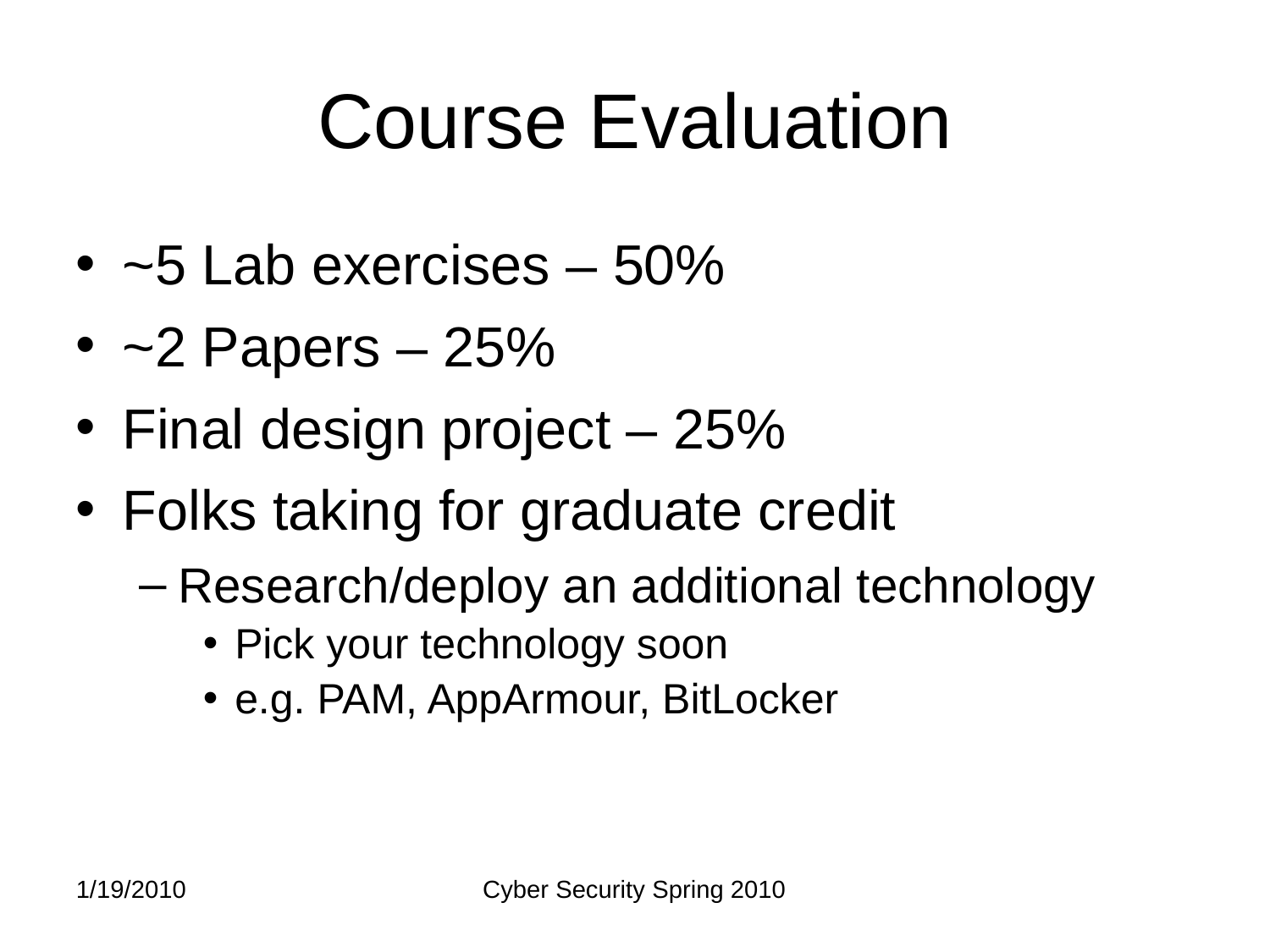

# Course Evaluation
~5 Lab exercises – 50%
~2 Papers – 25%
Final design project – 25%
Folks taking for graduate credit
Research/deploy an additional technology
Pick your technology soon
e.g. PAM, AppArmour, BitLocker
1/19/2010
Cyber Security Spring 2010